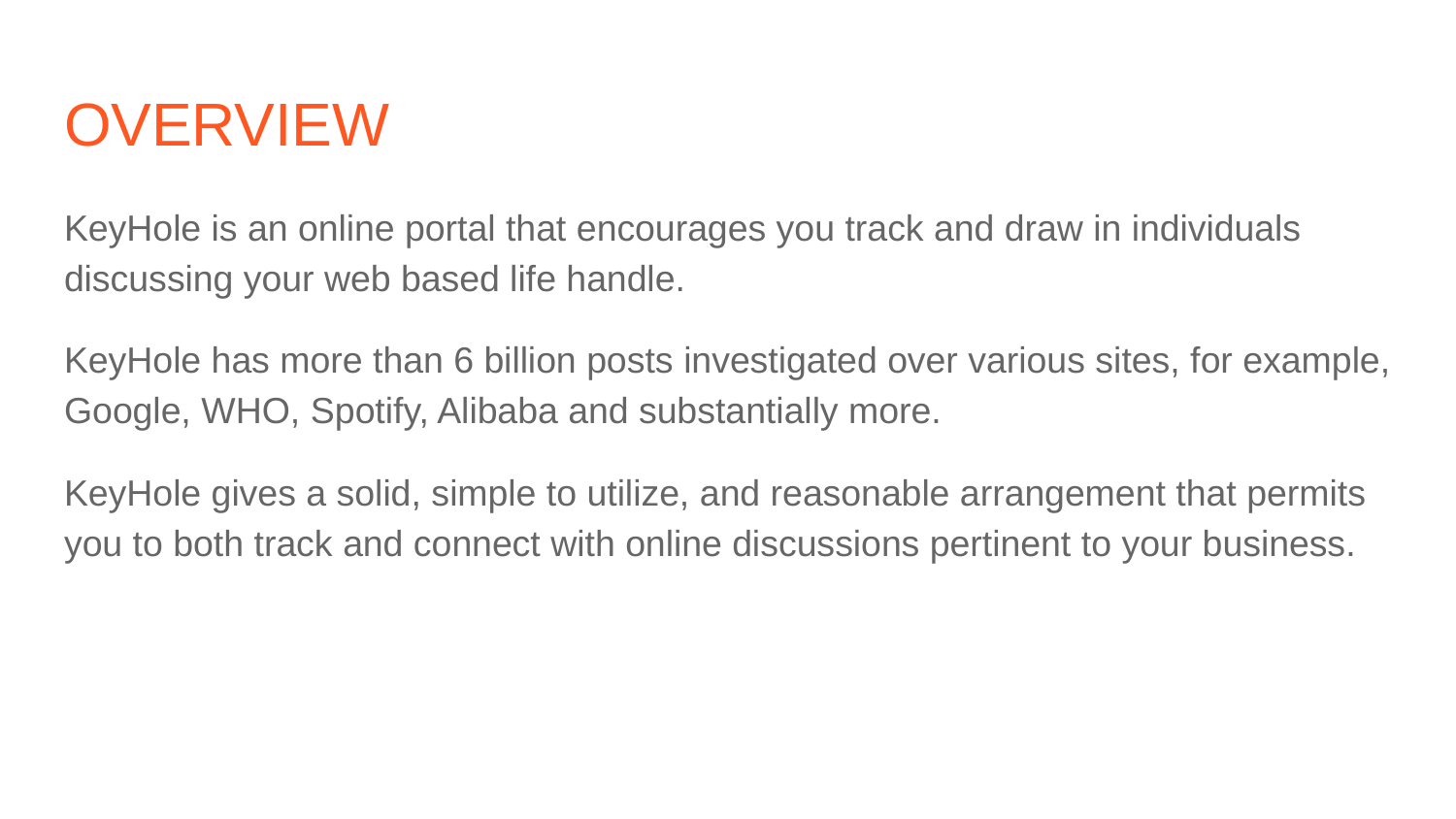

# OVERVIEW
KeyHole is an online portal that encourages you track and draw in individuals discussing your web based life handle.
KeyHole has more than 6 billion posts investigated over various sites, for example, Google, WHO, Spotify, Alibaba and substantially more.
KeyHole gives a solid, simple to utilize, and reasonable arrangement that permits you to both track and connect with online discussions pertinent to your business.